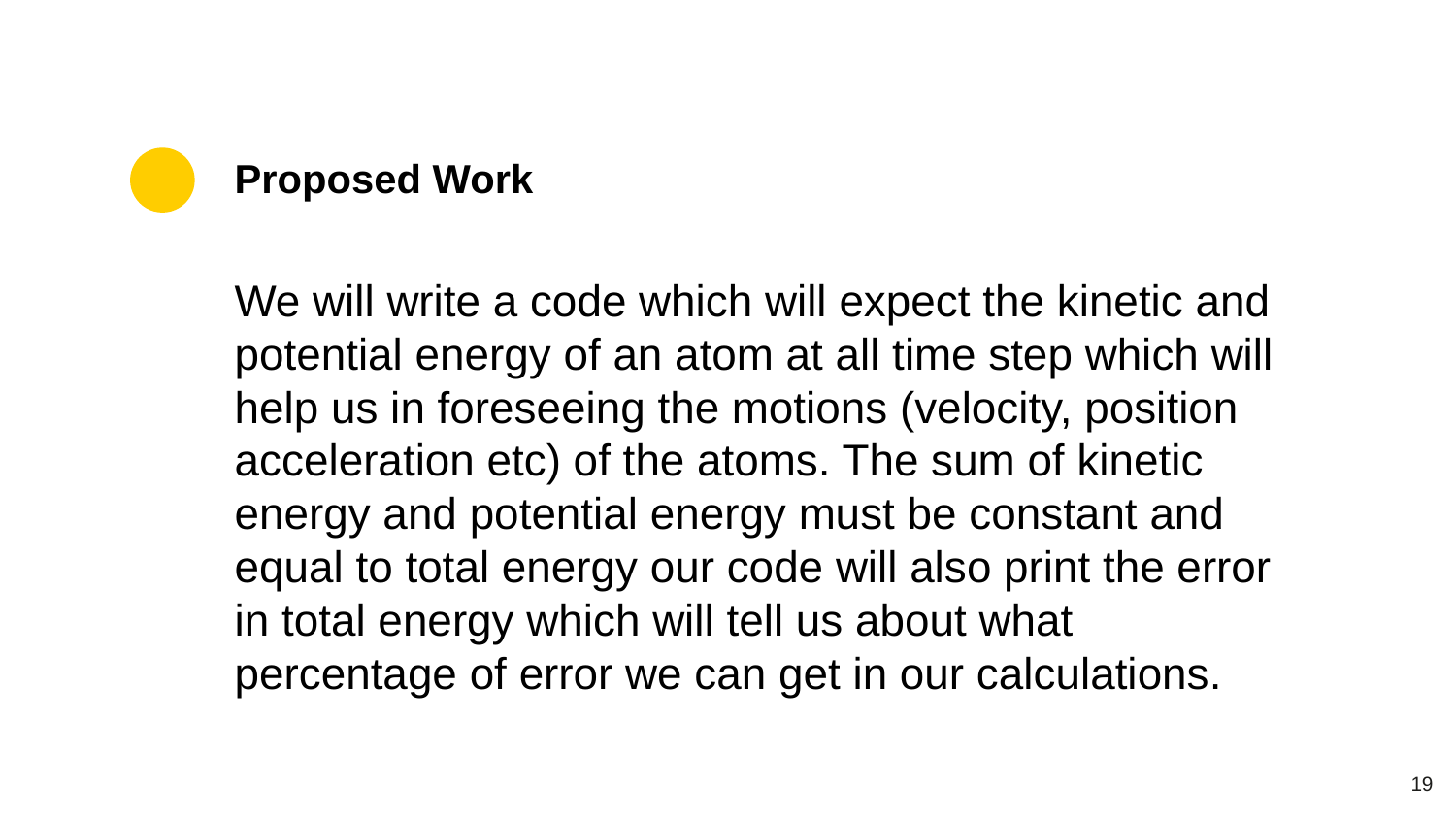

# Proposed Work
We will write a code which will expect the kinetic and potential energy of an atom at all time step which will help us in foreseeing the motions (velocity, position acceleration etc) of the atoms. The sum of kinetic energy and potential energy must be constant and equal to total energy our code will also print the error in total energy which will tell us about what percentage of error we can get in our calculations.
19